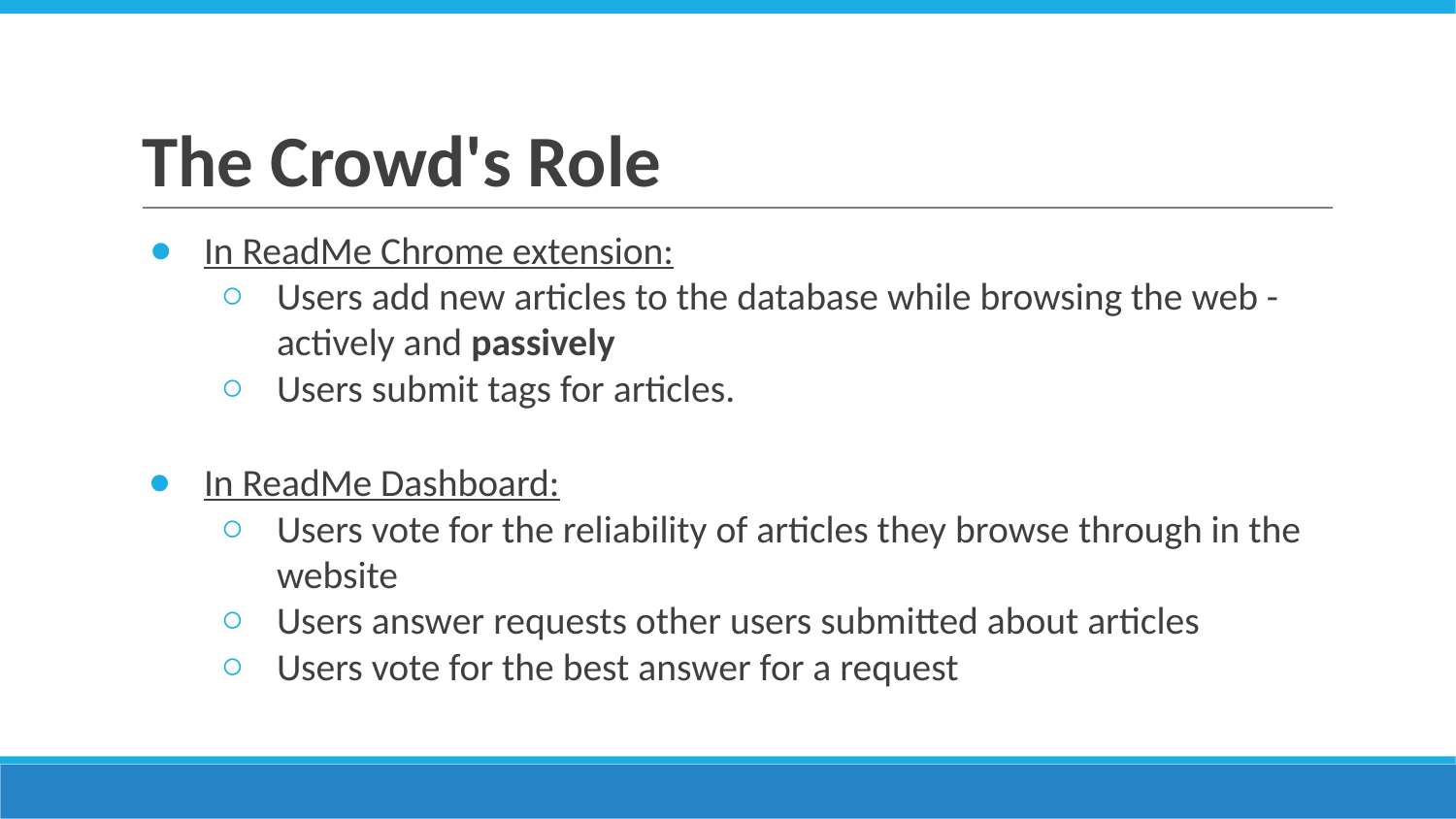

# The Crowd's Role
In ReadMe Chrome extension:
Users add new articles to the database while browsing the web - actively and passively
Users submit tags for articles.

In ReadMe Dashboard:
Users vote for the reliability of articles they browse through in the website
Users answer requests other users submitted about articles
Users vote for the best answer for a request